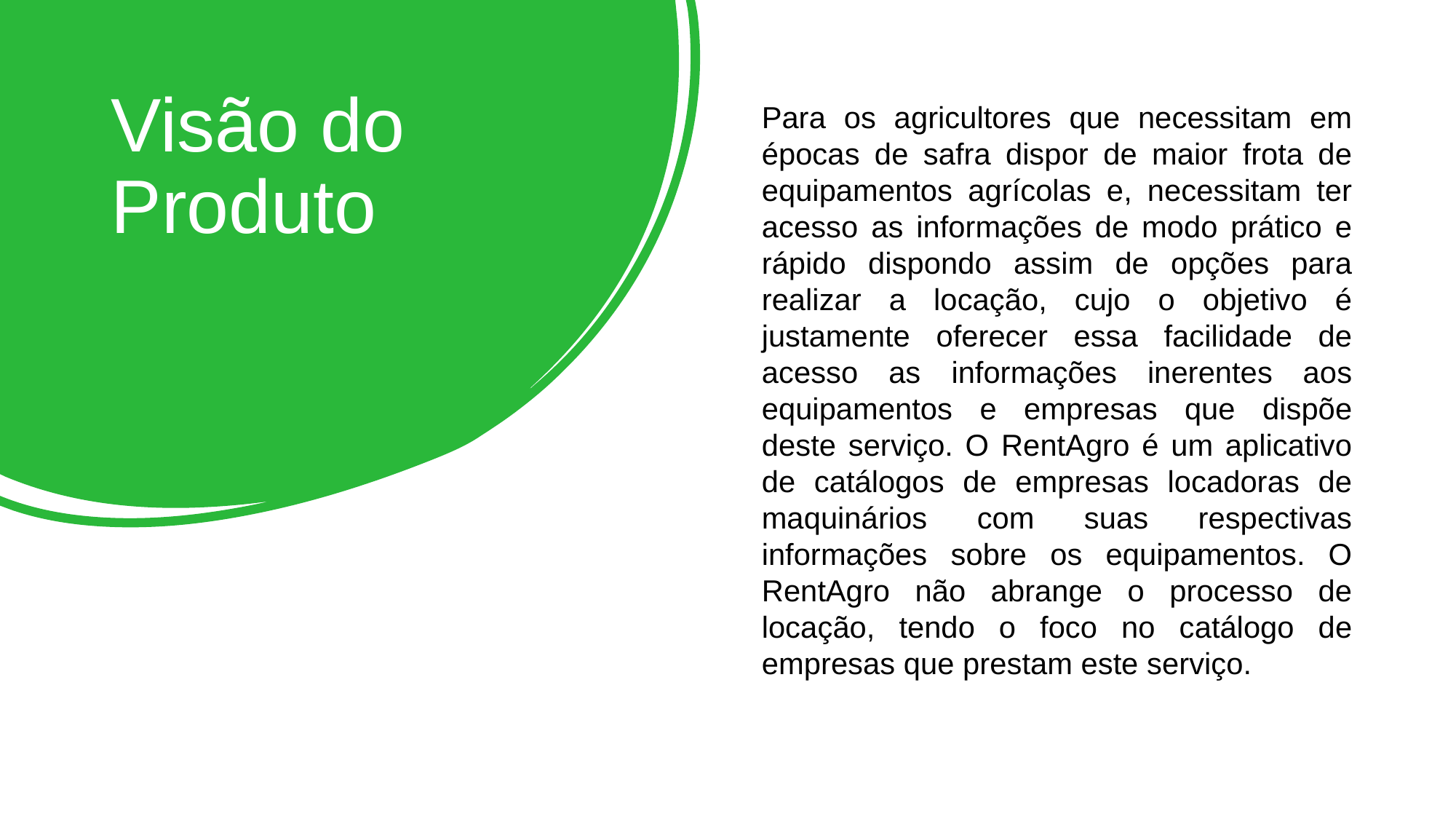

# Visão do Produto
Para os agricultores que necessitam em épocas de safra dispor de maior frota de equipamentos agrícolas e, necessitam ter acesso as informações de modo prático e rápido dispondo assim de opções para realizar a locação, cujo o objetivo é justamente oferecer essa facilidade de acesso as informações inerentes aos equipamentos e empresas que dispõe deste serviço. O RentAgro é um aplicativo de catálogos de empresas locadoras de maquinários com suas respectivas informações sobre os equipamentos. O RentAgro não abrange o processo de locação, tendo o foco no catálogo de empresas que prestam este serviço.